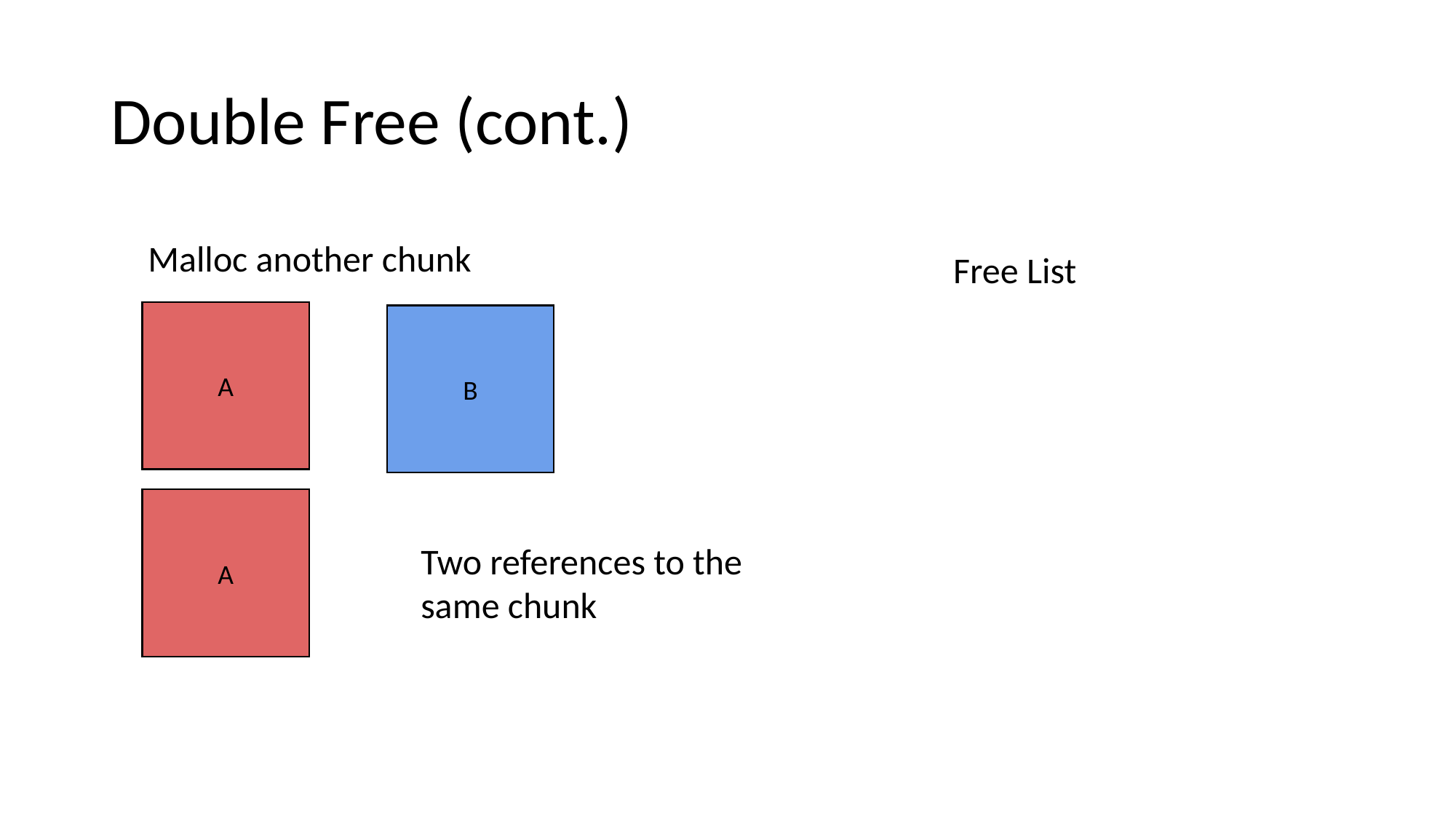

# Double Free (cont.)
Malloc another chunk
Free List
A
B
A
Two references to the same chunk